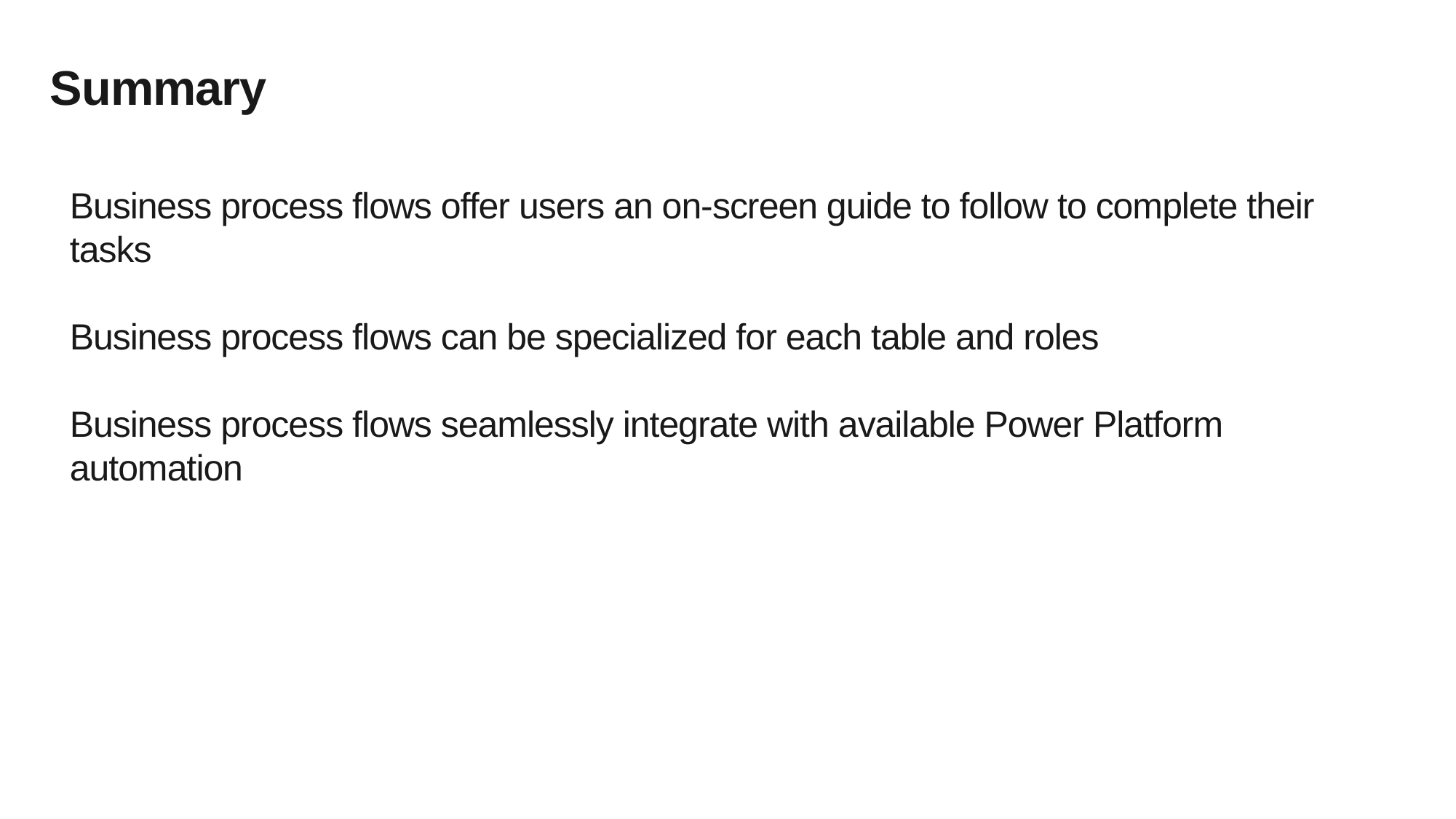

# Summary
Business process flows offer users an on-screen guide to follow to complete their tasks

Business process flows can be specialized for each table and roles

Business process flows seamlessly integrate with available Power Platform automation